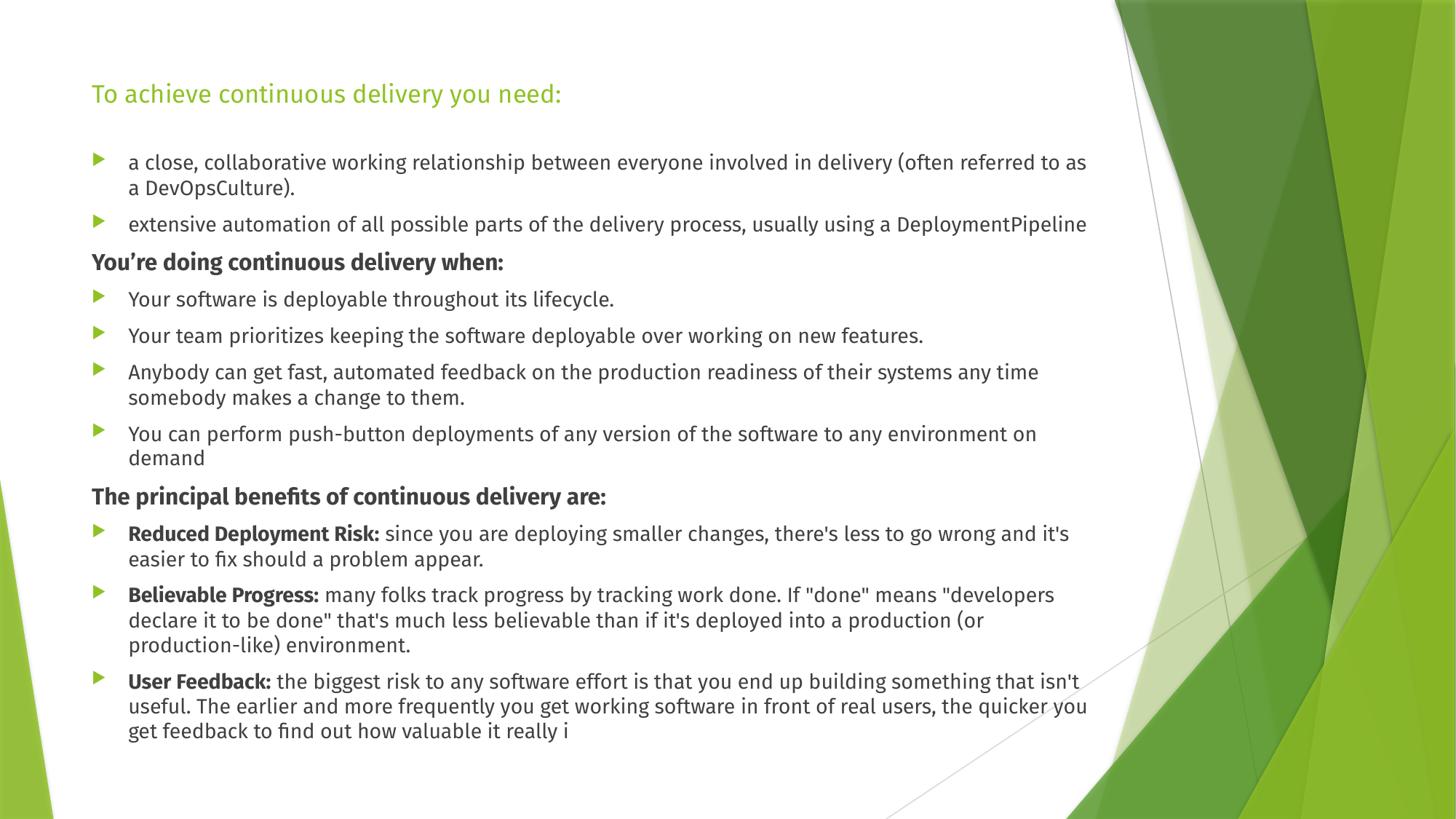

# To achieve continuous delivery you need:
a close, collaborative working relationship between everyone involved in delivery (often referred to as a DevOpsCulture).
extensive automation of all possible parts of the delivery process, usually using a DeploymentPipeline
You’re doing continuous delivery when:
Your software is deployable throughout its lifecycle.
Your team prioritizes keeping the software deployable over working on new features.
Anybody can get fast, automated feedback on the production readiness of their systems any time somebody makes a change to them.
You can perform push-button deployments of any version of the software to any environment on demand
The principal benefits of continuous delivery are:
Reduced Deployment Risk: since you are deploying smaller changes, there's less to go wrong and it's easier to fix should a problem appear.
Believable Progress: many folks track progress by tracking work done. If "done" means "developers declare it to be done" that's much less believable than if it's deployed into a production (or production-like) environment.
User Feedback: the biggest risk to any software effort is that you end up building something that isn't useful. The earlier and more frequently you get working software in front of real users, the quicker you get feedback to find out how valuable it really i